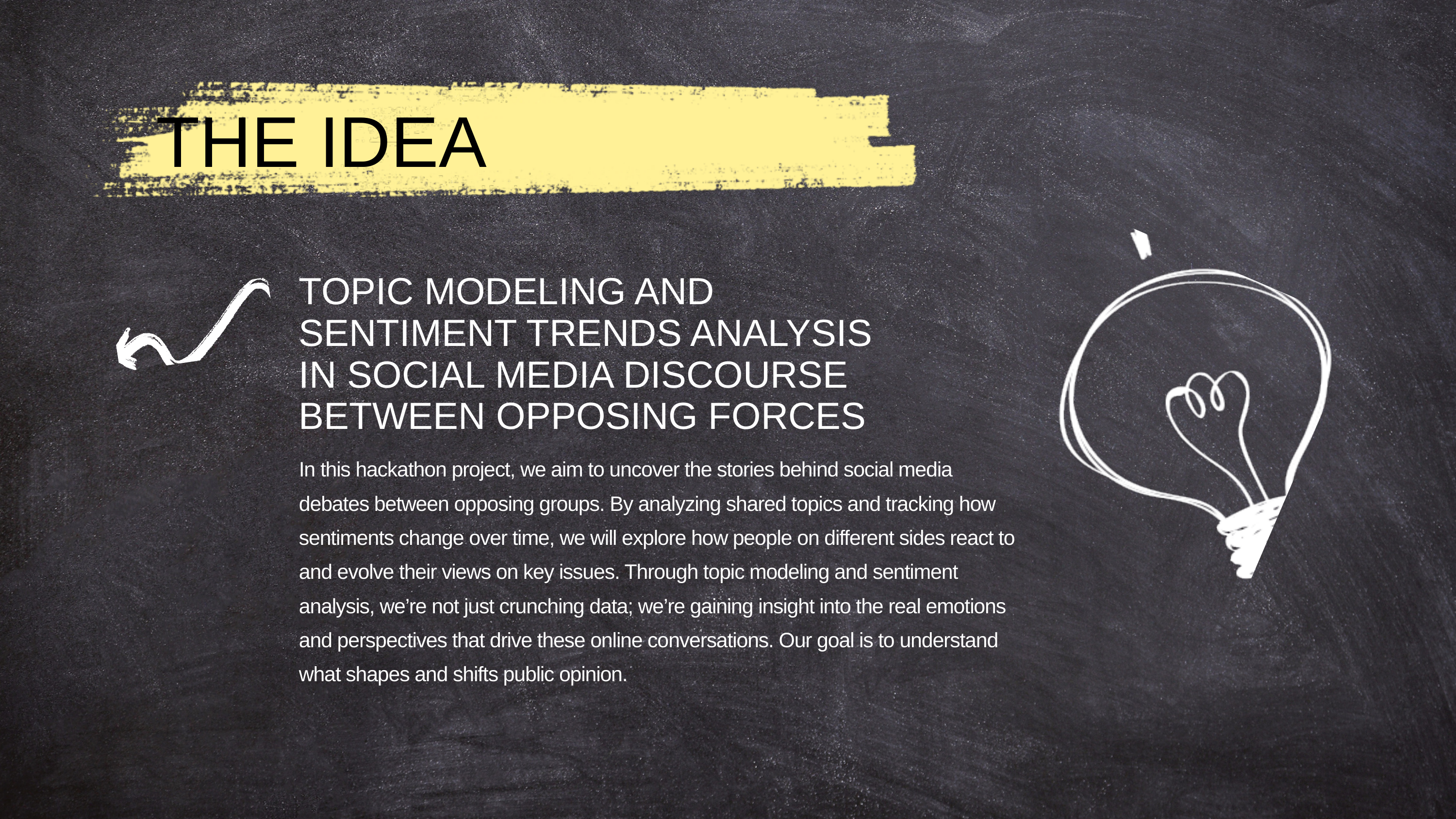

THE IDEA

TOPIC MODELING AND SENTIMENT TRENDS ANALYSIS IN SOCIAL MEDIA DISCOURSE BETWEEN OPPOSING FORCES

In this hackathon project, we aim to uncover the stories behind social media debates between opposing groups. By analyzing shared topics and tracking how sentiments change over time, we will explore how people on different sides react to and evolve their views on key issues. Through topic modeling and sentiment analysis, we’re not just crunching data; we’re gaining insight into the real emotions and perspectives that drive these online conversations. Our goal is to understand what shapes and shifts public opinion.